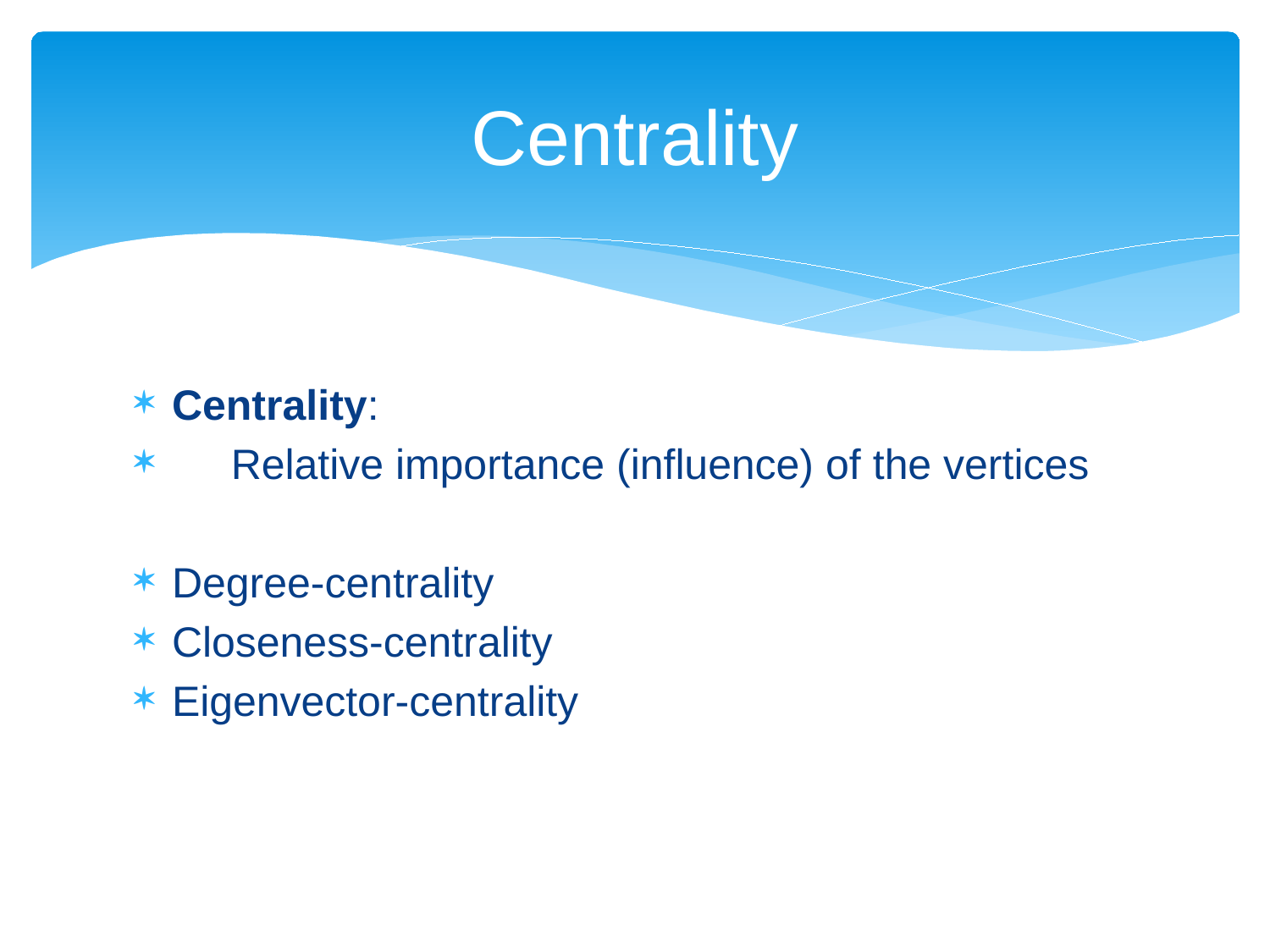

# Centrality
Centrality:
     Relative importance (influence) of the vertices

Degree-centrality
Closeness-centrality
Eigenvector-centrality